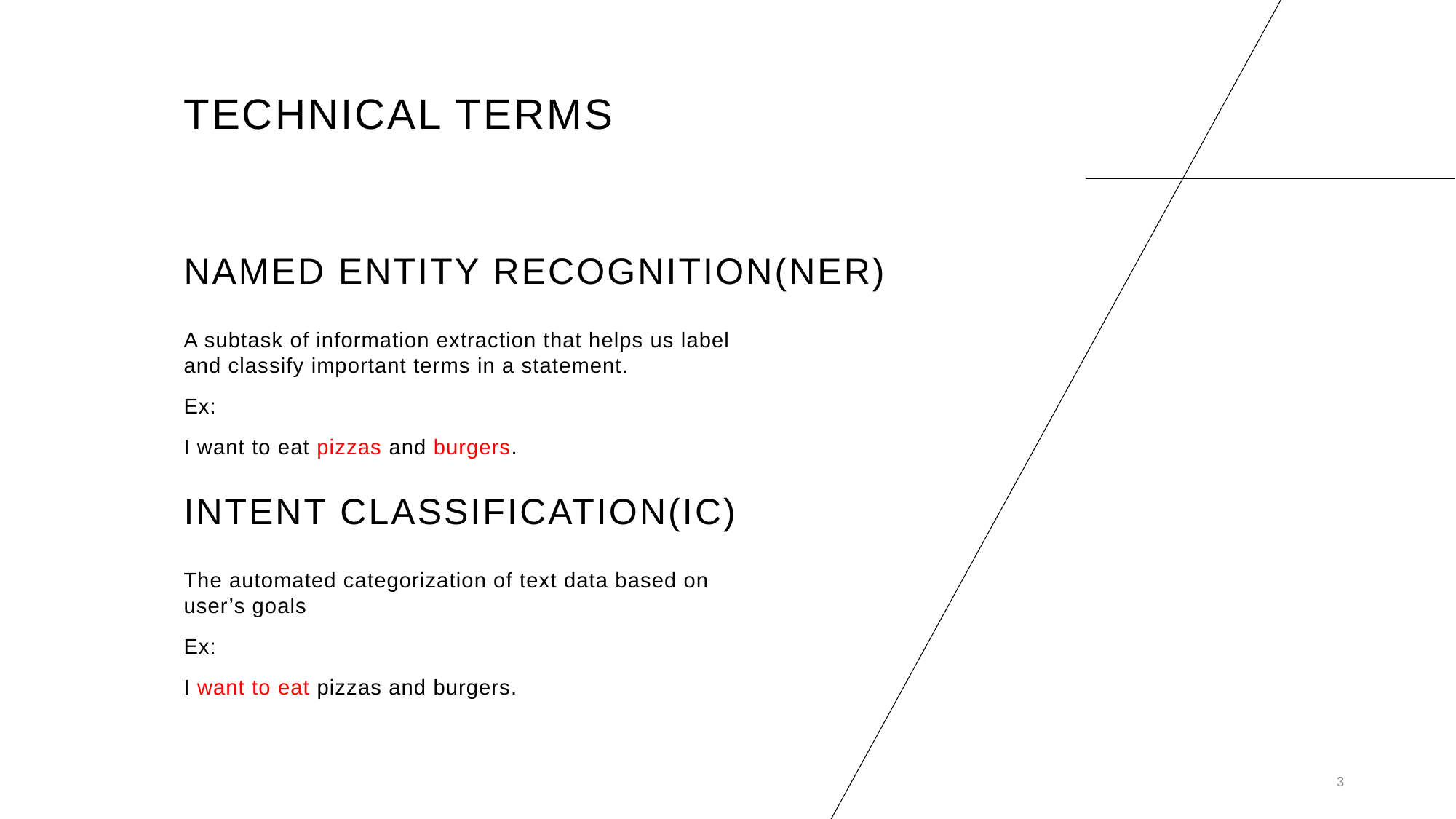

# TECHNICAL TERMS
Named entity recognition(ner)
A subtask of information extraction that helps us label and classify important terms in a statement.
Ex:
I want to eat pizzas and burgers.
Intent classification(ic)
The automated categorization of text data based on user’s goals
Ex:
I want to eat pizzas and burgers.

3